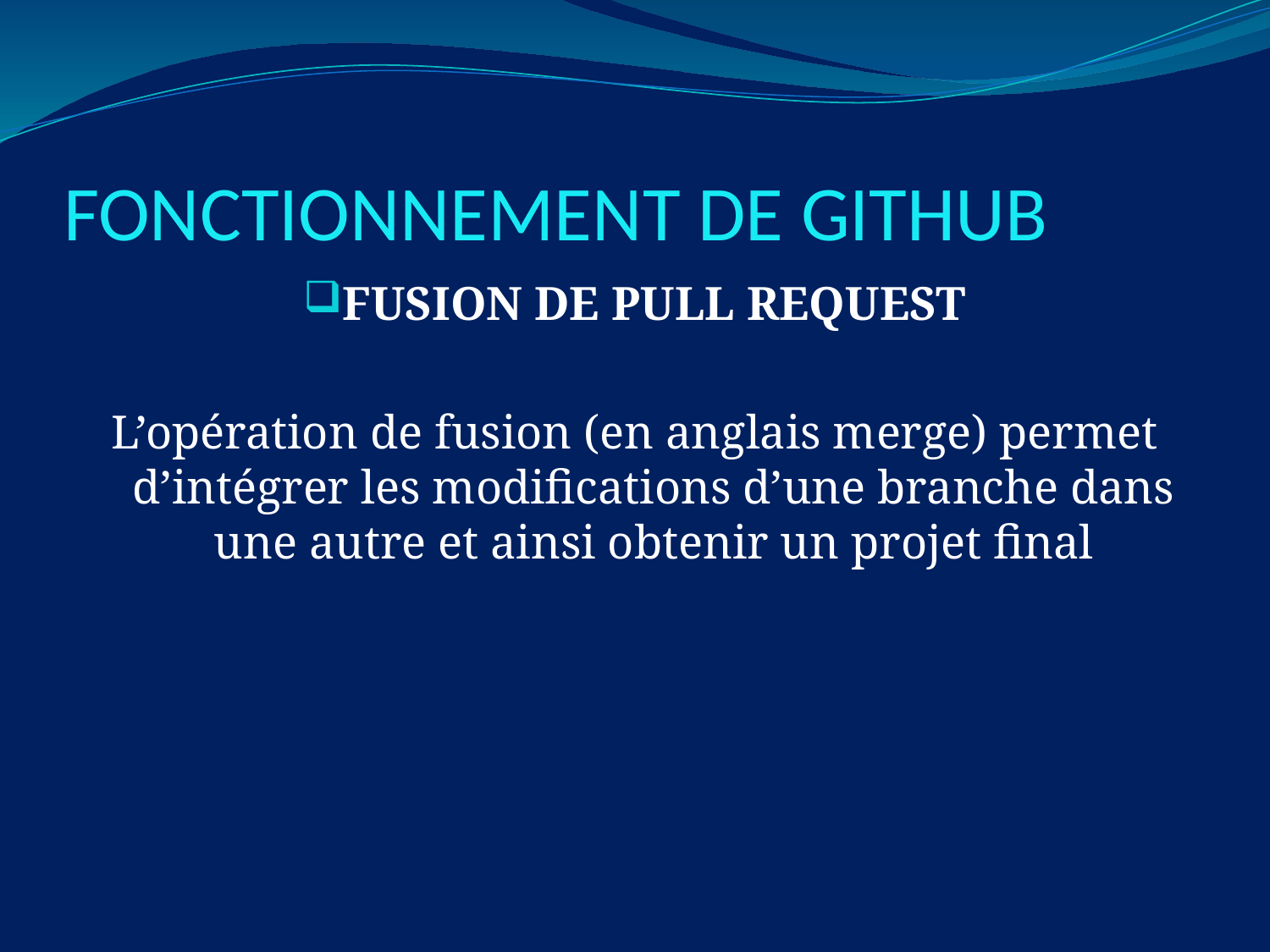

# FONCTIONNEMENT DE GITHUB
FUSION DE PULL REQUEST

L’opération de fusion (en anglais merge) permet d’intégrer les modifications d’une branche dans une autre et ainsi obtenir un projet final